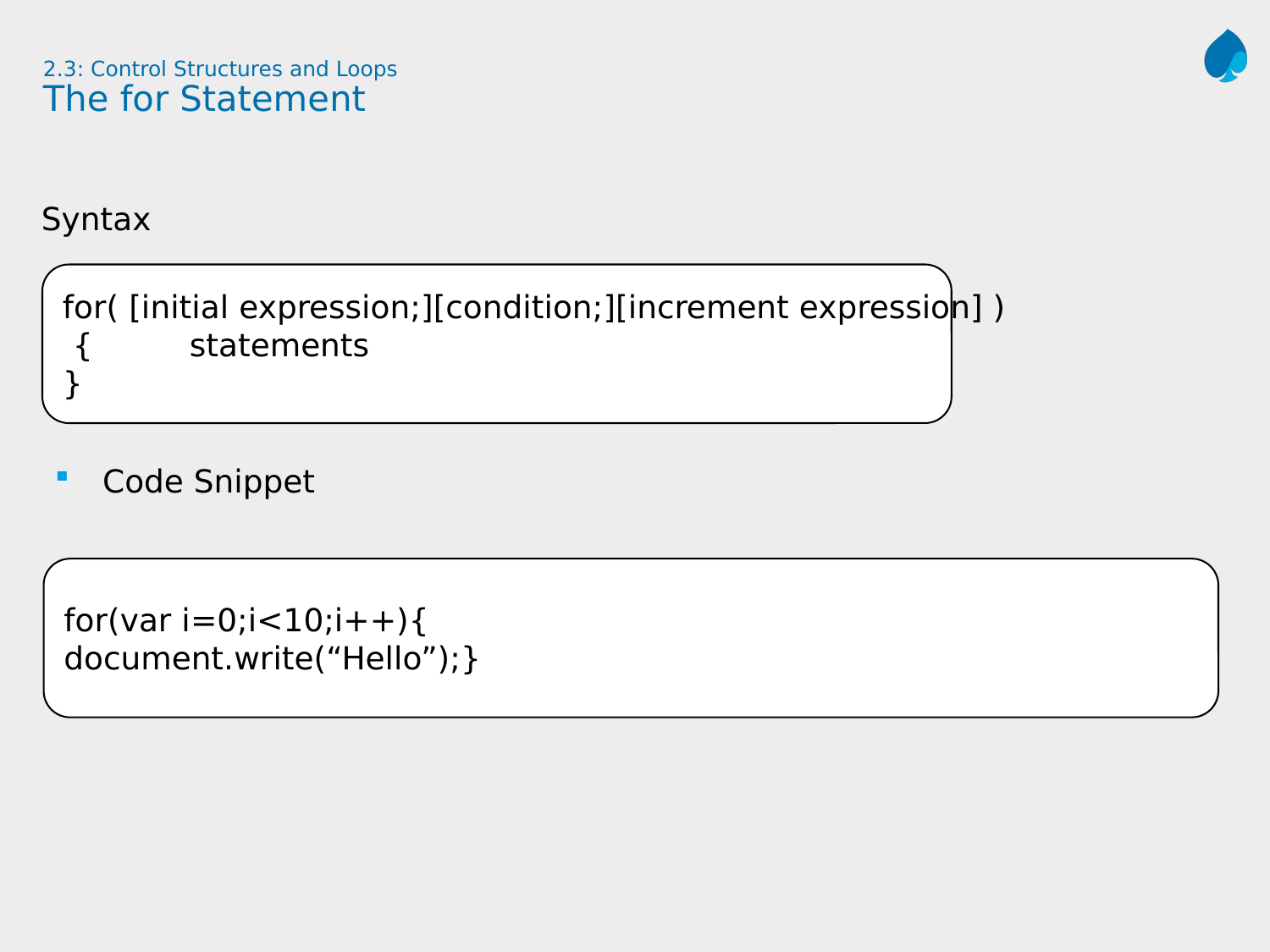

# 2.3: Control Structures and Loops The for Statement
Syntax

for( [initial expression;][condition;][increment expression] )
 {	statements
}
Code Snippet
for(var i=0;i<10;i++){
document.write(“Hello”);}